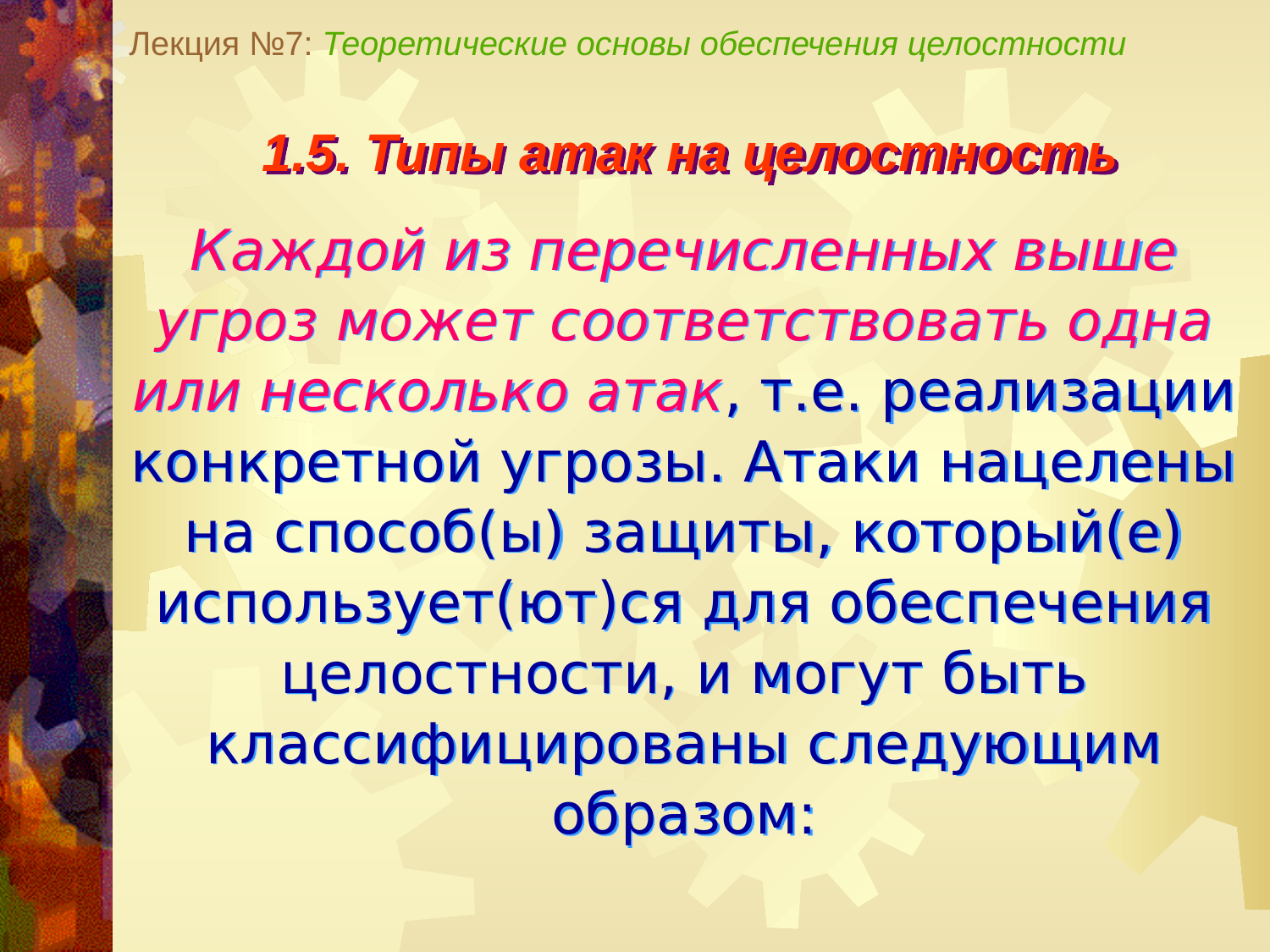

Лекция №7: Теоретические основы обеспечения целостности
1.5. Типы атак на целостность
Каждой из перечисленных выше угроз может соответствовать одна или несколько атак, т.е. реализации конкретной угрозы. Атаки нацелены на способ(ы) защиты, который(е) использует(ют)ся для обеспечения целостности, и могут быть классифицированы следующим образом: